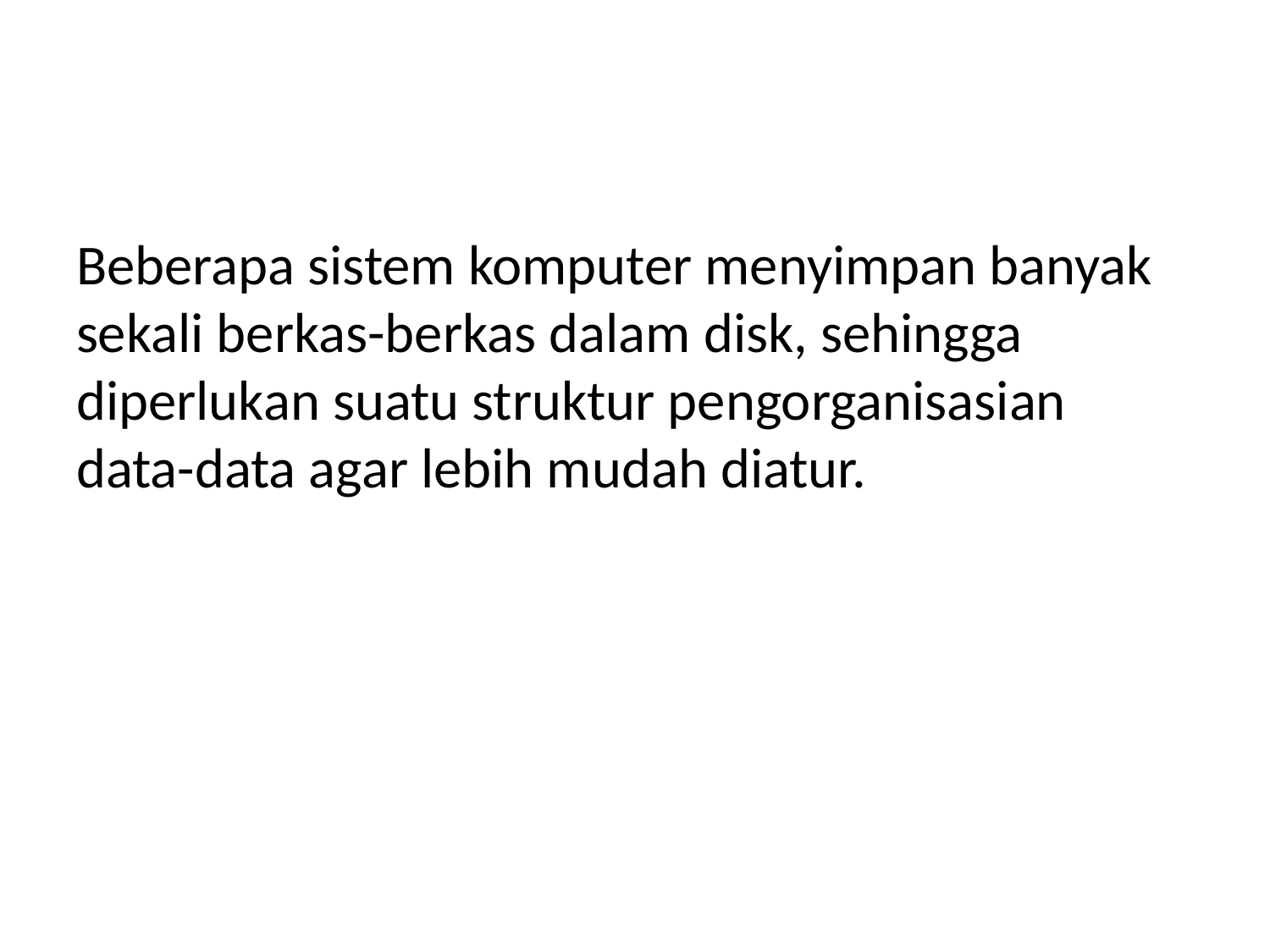

#
Beberapa sistem komputer menyimpan banyak sekali berkas-berkas dalam disk, sehingga diperlukan suatu struktur pengorganisasian data-data agar lebih mudah diatur.